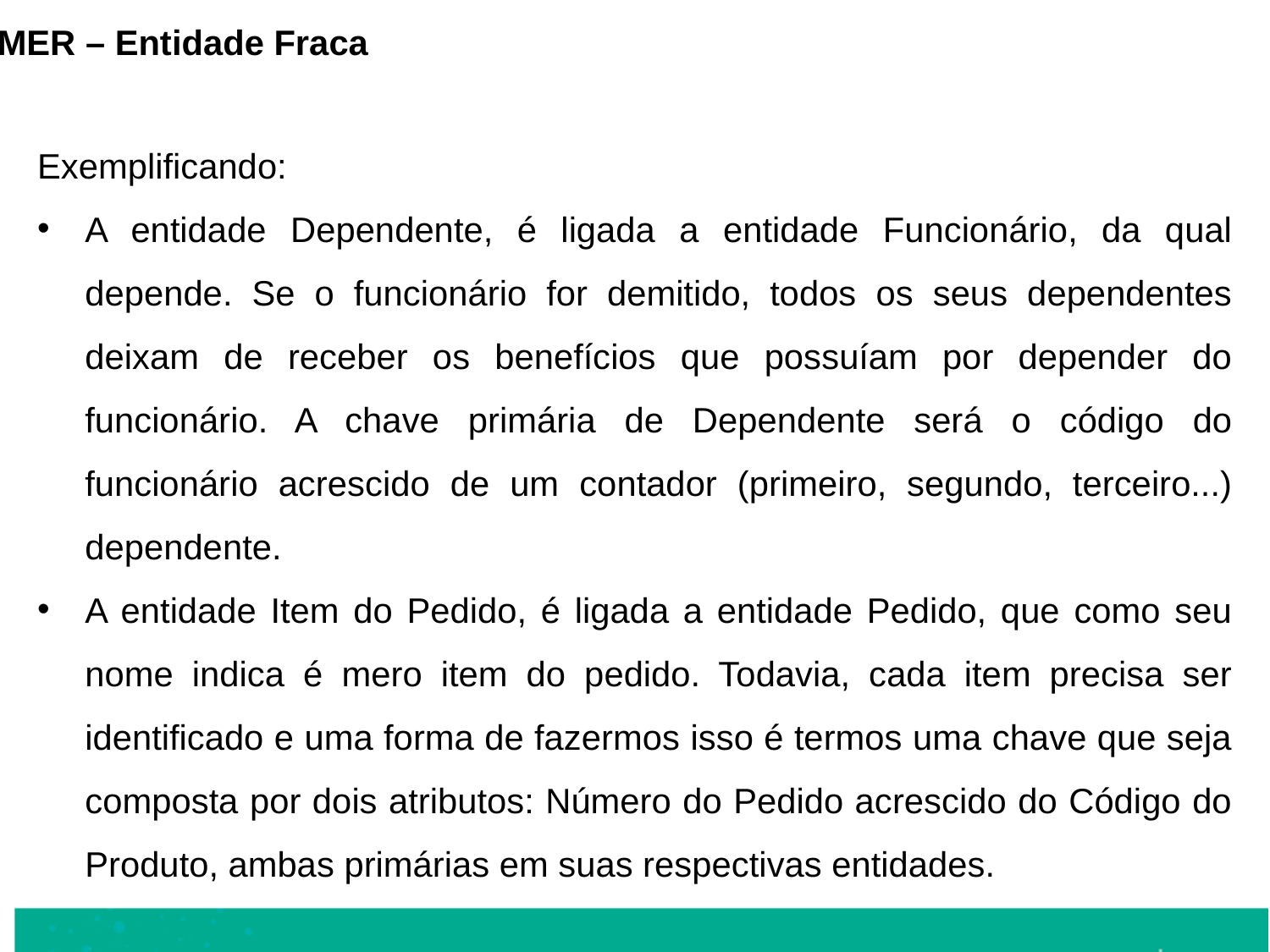

MER – Entidade Fraca
Exemplificando:
A entidade Dependente, é ligada a entidade Funcionário, da qual depende. Se o funcionário for demitido, todos os seus dependentes deixam de receber os benefícios que possuíam por depender do funcionário. A chave primária de Dependente será o código do funcionário acrescido de um contador (primeiro, segundo, terceiro...) dependente.
A entidade Item do Pedido, é ligada a entidade Pedido, que como seu nome indica é mero item do pedido. Todavia, cada item precisa ser identificado e uma forma de fazermos isso é termos uma chave que seja composta por dois atributos: Número do Pedido acrescido do Código do Produto, ambas primárias em suas respectivas entidades.